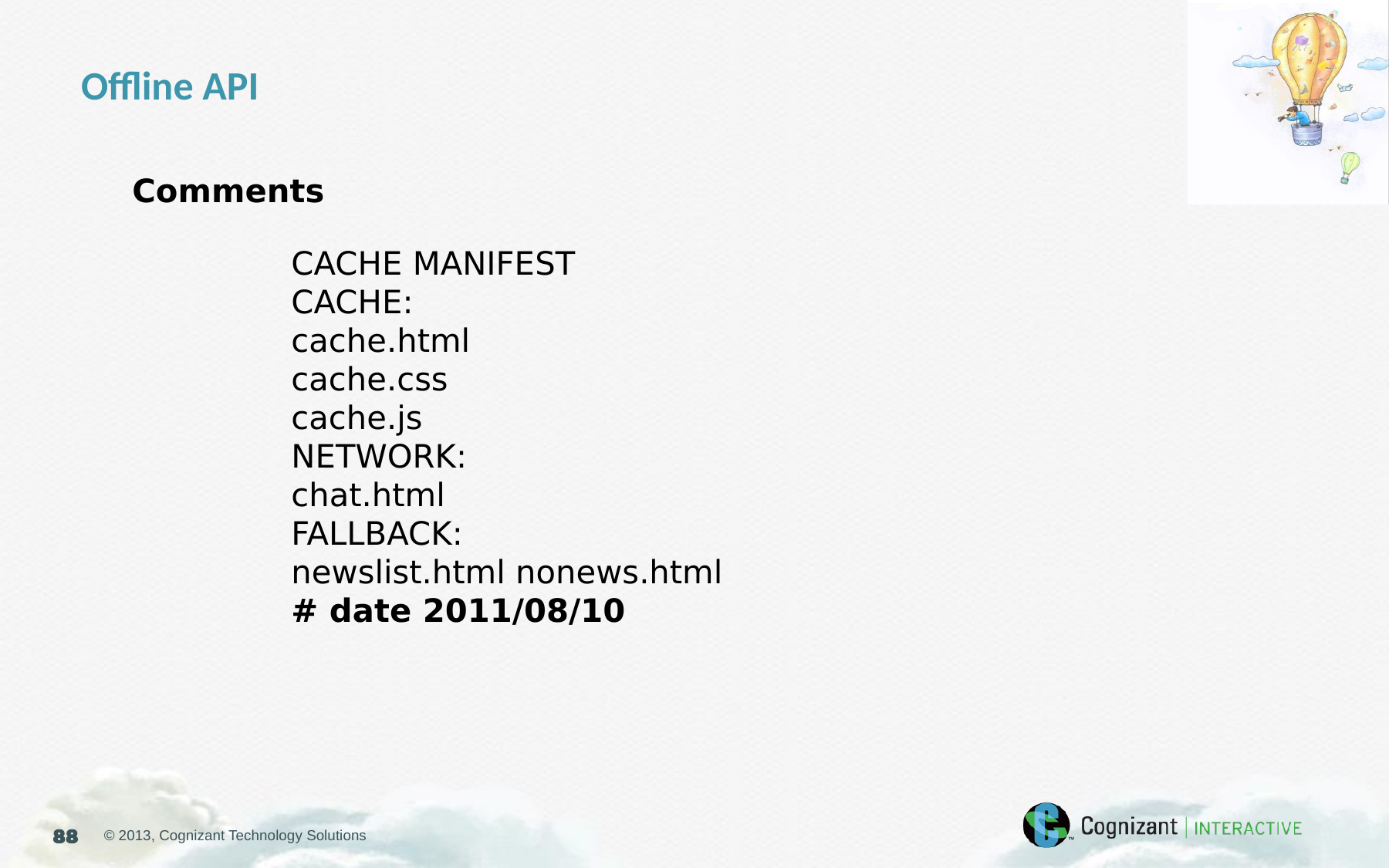

Offline API
Comments
CACHE MANIFEST
CACHE:
cache.html
cache.css
cache.js
NETWORK:
chat.html
FALLBACK:
newslist.html nonews.html
# date 2011/08/10